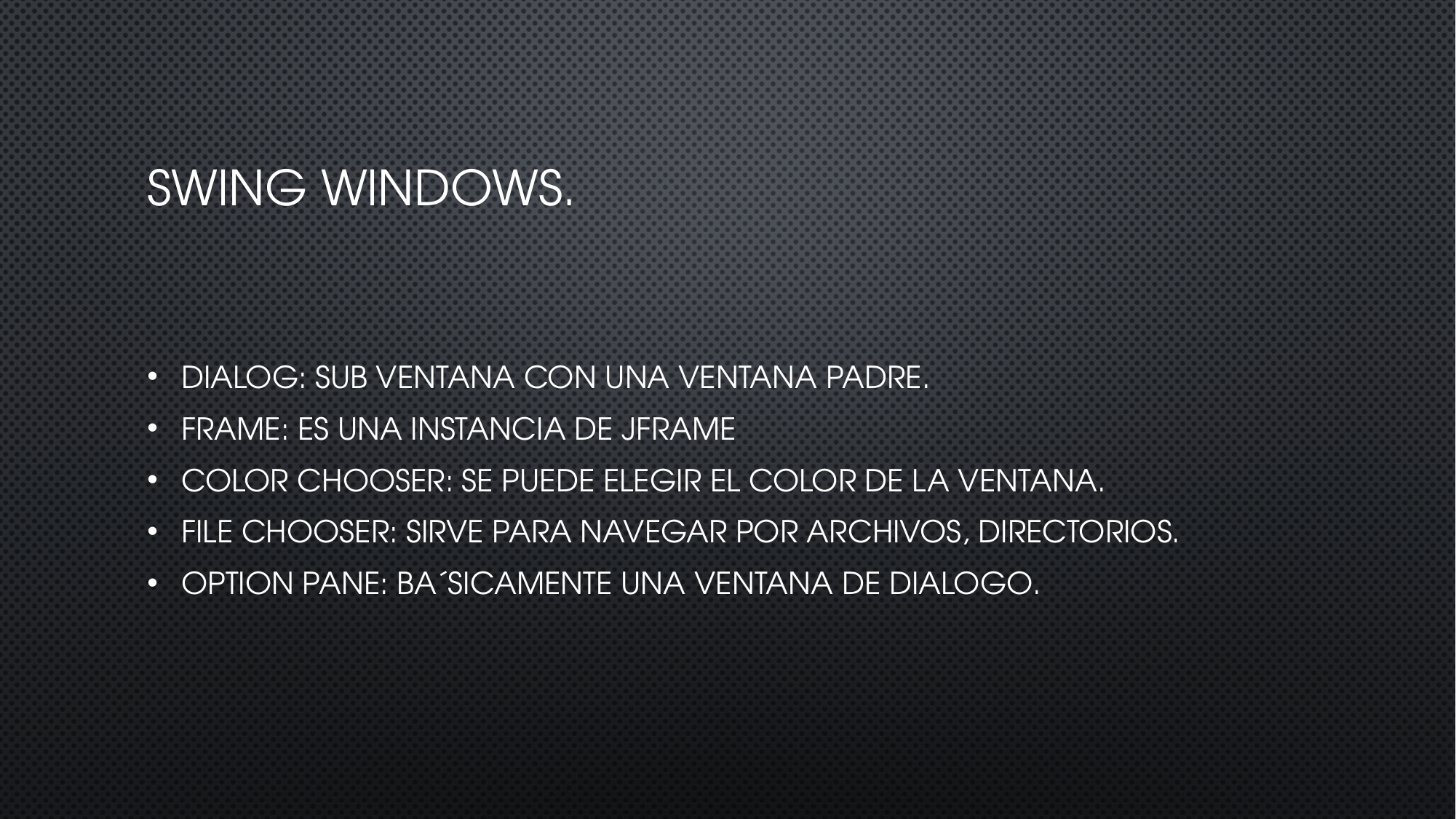

# Swing Windows.
Dialog: Sub ventana con una ventana padre.
Frame: Es una instancia de Jframe
Color Chooser: Se puede elegir el color de la ventana.
File Chooser: Sirve para navegar por archivos, directorios.
Option Pane: Ba´sicamente una ventana de dialogo.